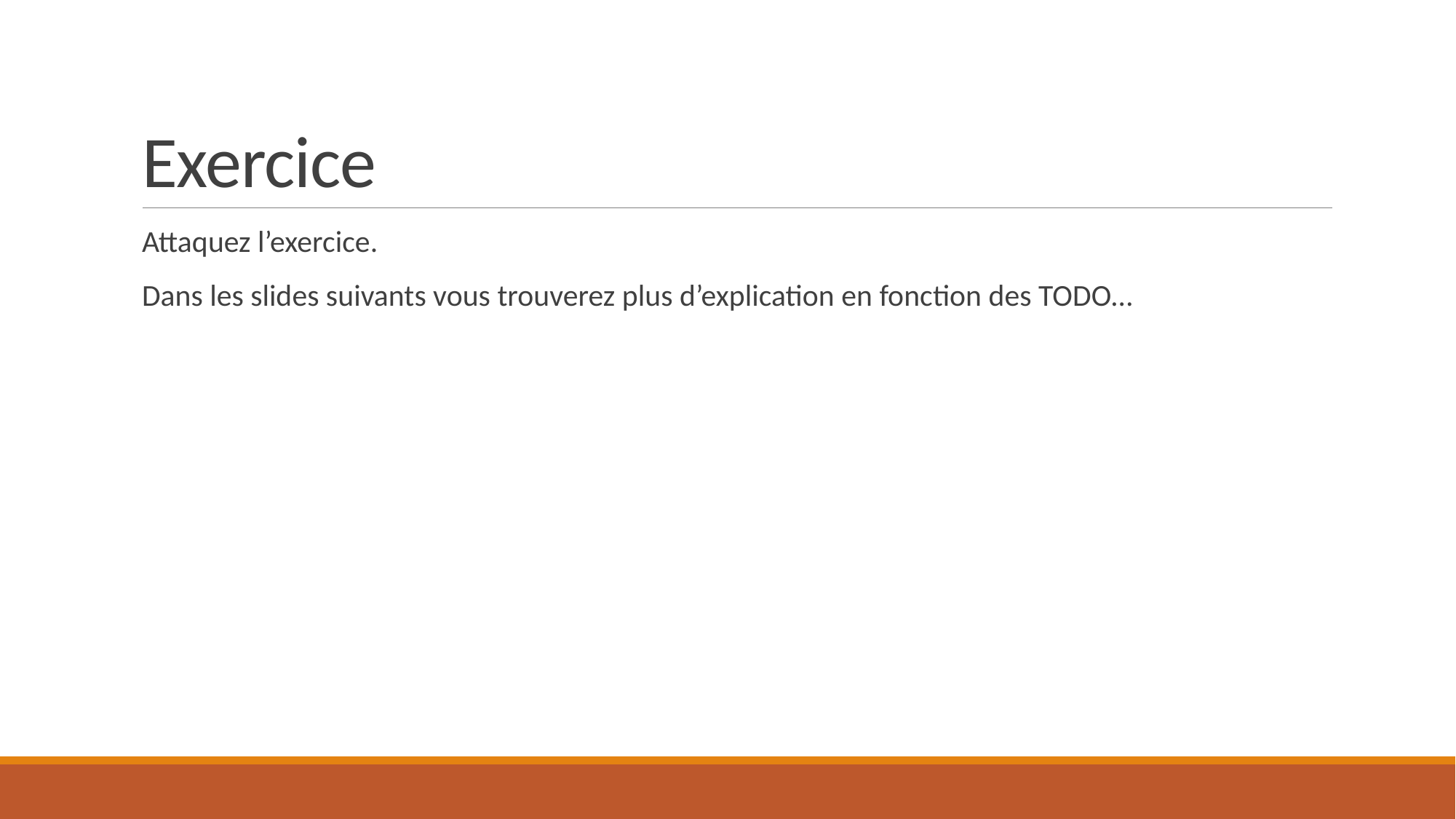

# Exercice
Attaquez l’exercice.
Dans les slides suivants vous trouverez plus d’explication en fonction des TODO…